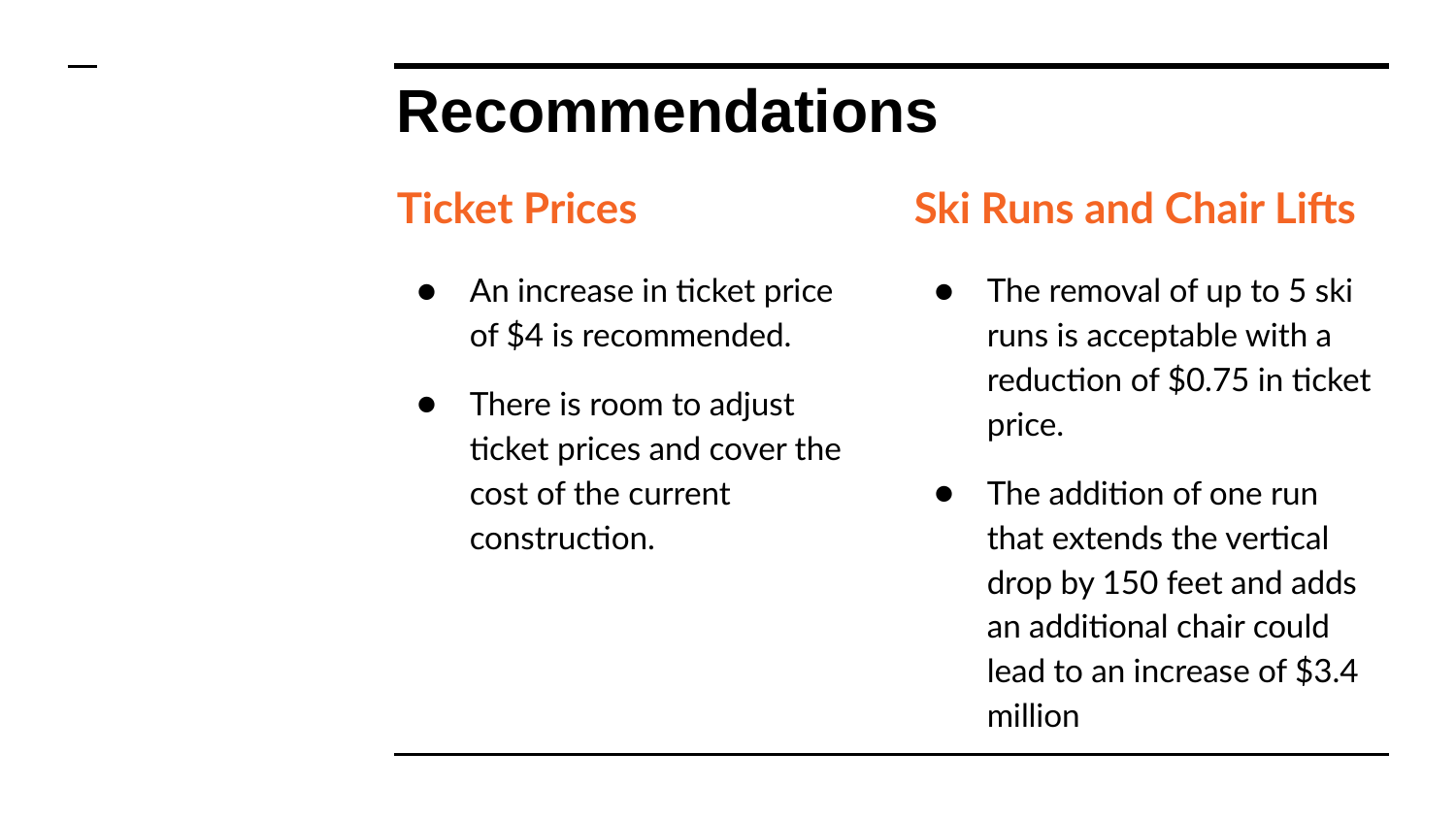

# Recommendations
Ticket Prices
An increase in ticket price of $4 is recommended.
There is room to adjust ticket prices and cover the cost of the current construction.

Ski Runs and Chair Lifts
The removal of up to 5 ski runs is acceptable with a reduction of $0.75 in ticket price.
The addition of one run that extends the vertical drop by 150 feet and adds an additional chair could lead to an increase of $3.4 million